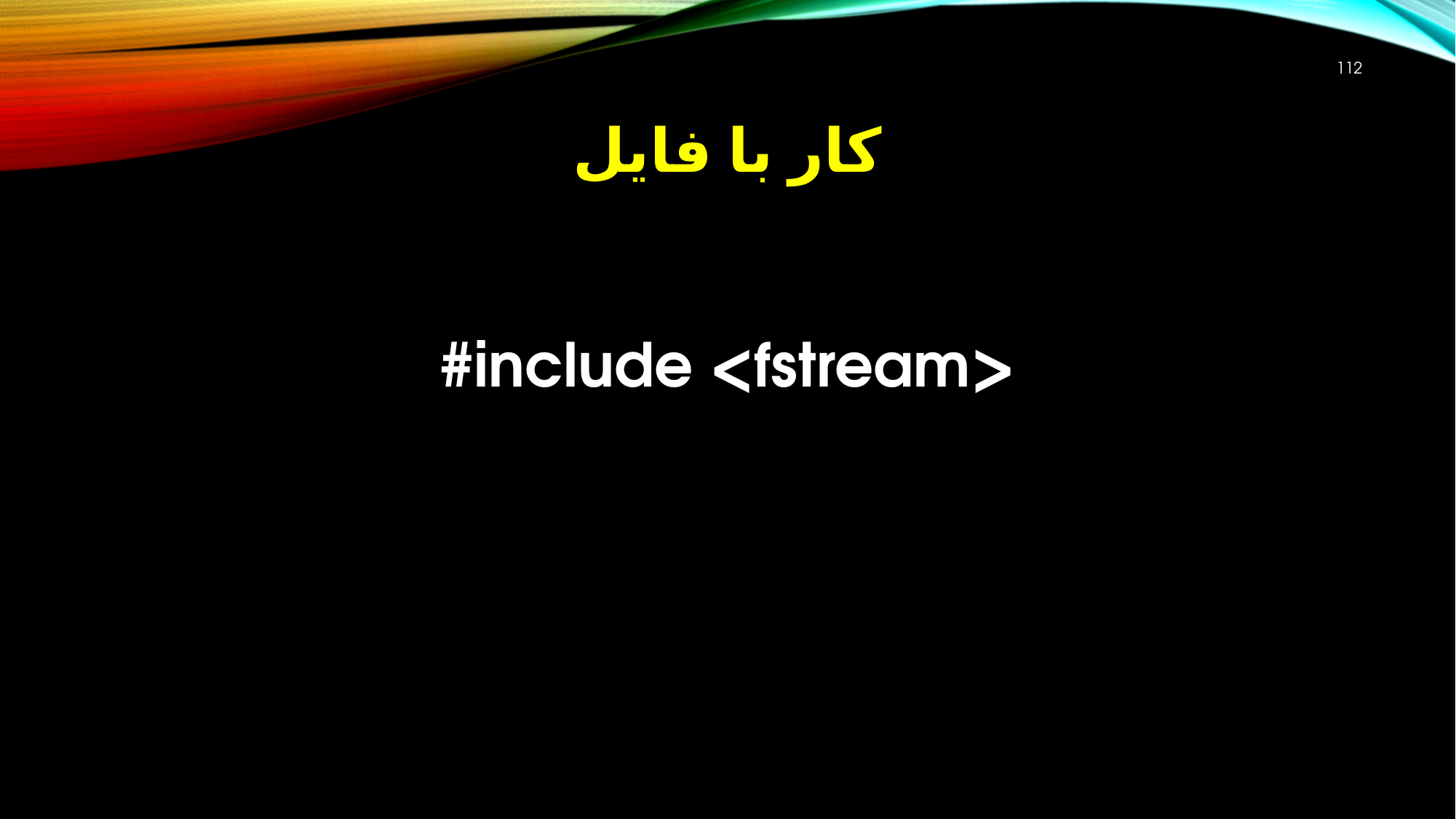

112
# کار با فایل
#include <fstream>